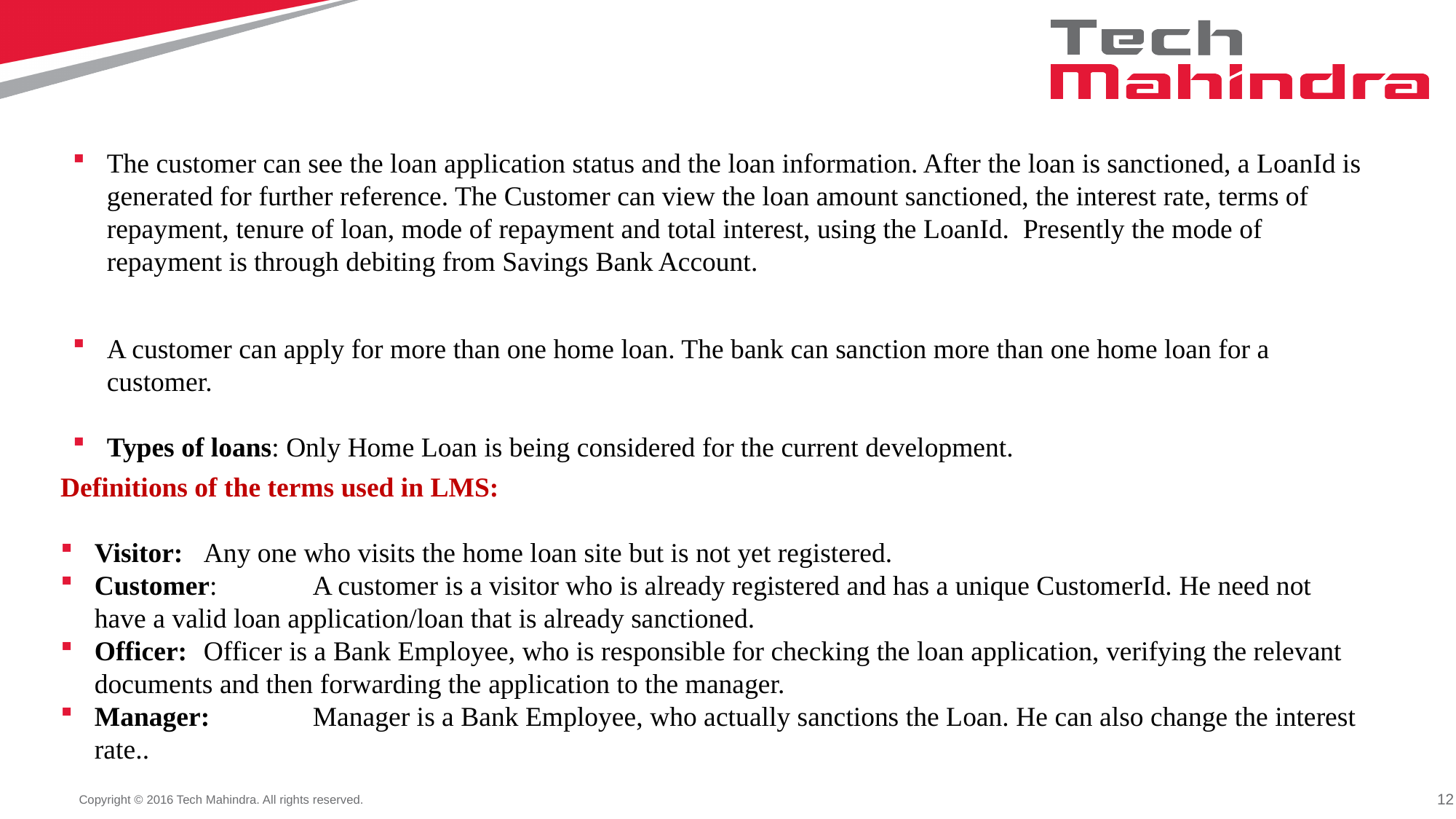

#
The customer can see the loan application status and the loan information. After the loan is sanctioned, a LoanId is generated for further reference. The Customer can view the loan amount sanctioned, the interest rate, terms of repayment, tenure of loan, mode of repayment and total interest, using the LoanId.  Presently the mode of repayment is through debiting from Savings Bank Account.

A customer can apply for more than one home loan. The bank can sanction more than one home loan for a customer.

Types of loans: Only Home Loan is being considered for the current development.

Definitions of the terms used in LMS:

Visitor:	Any one who visits the home loan site but is not yet registered.
Customer:	A customer is a visitor who is already registered and has a unique CustomerId. He need not have a valid loan application/loan that is already sanctioned.
Officer:	Officer is a Bank Employee, who is responsible for checking the loan application, verifying the relevant documents and then forwarding the application to the manager.
Manager:	Manager is a Bank Employee, who actually sanctions the Loan. He can also change the interest rate..